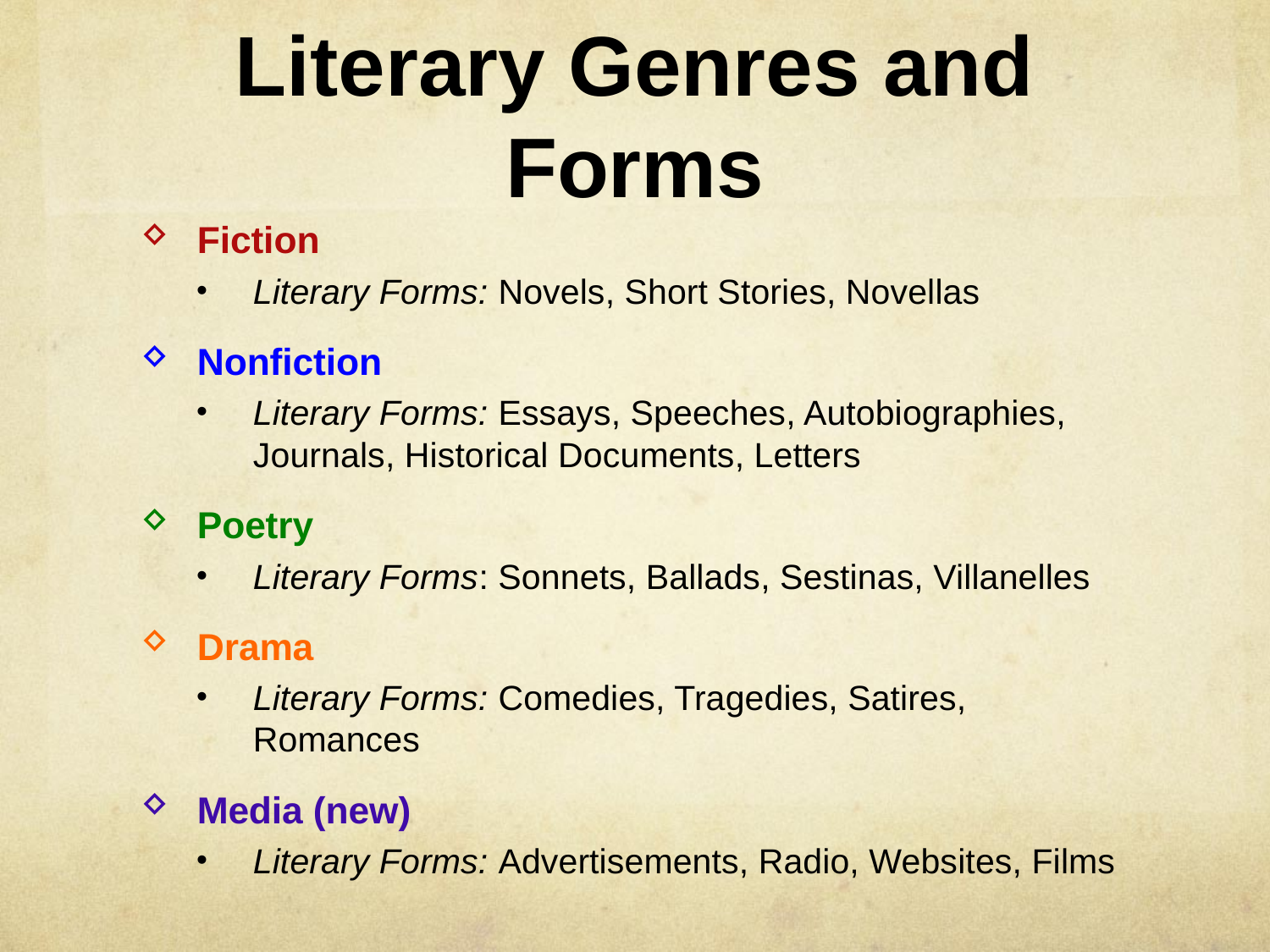

# Literary Genres and Forms
Fiction
Literary Forms: Novels, Short Stories, Novellas
Nonfiction
Literary Forms: Essays, Speeches, Autobiographies, Journals, Historical Documents, Letters
Poetry
Literary Forms: Sonnets, Ballads, Sestinas, Villanelles
Drama
Literary Forms: Comedies, Tragedies, Satires, Romances
Media (new)
Literary Forms: Advertisements, Radio, Websites, Films